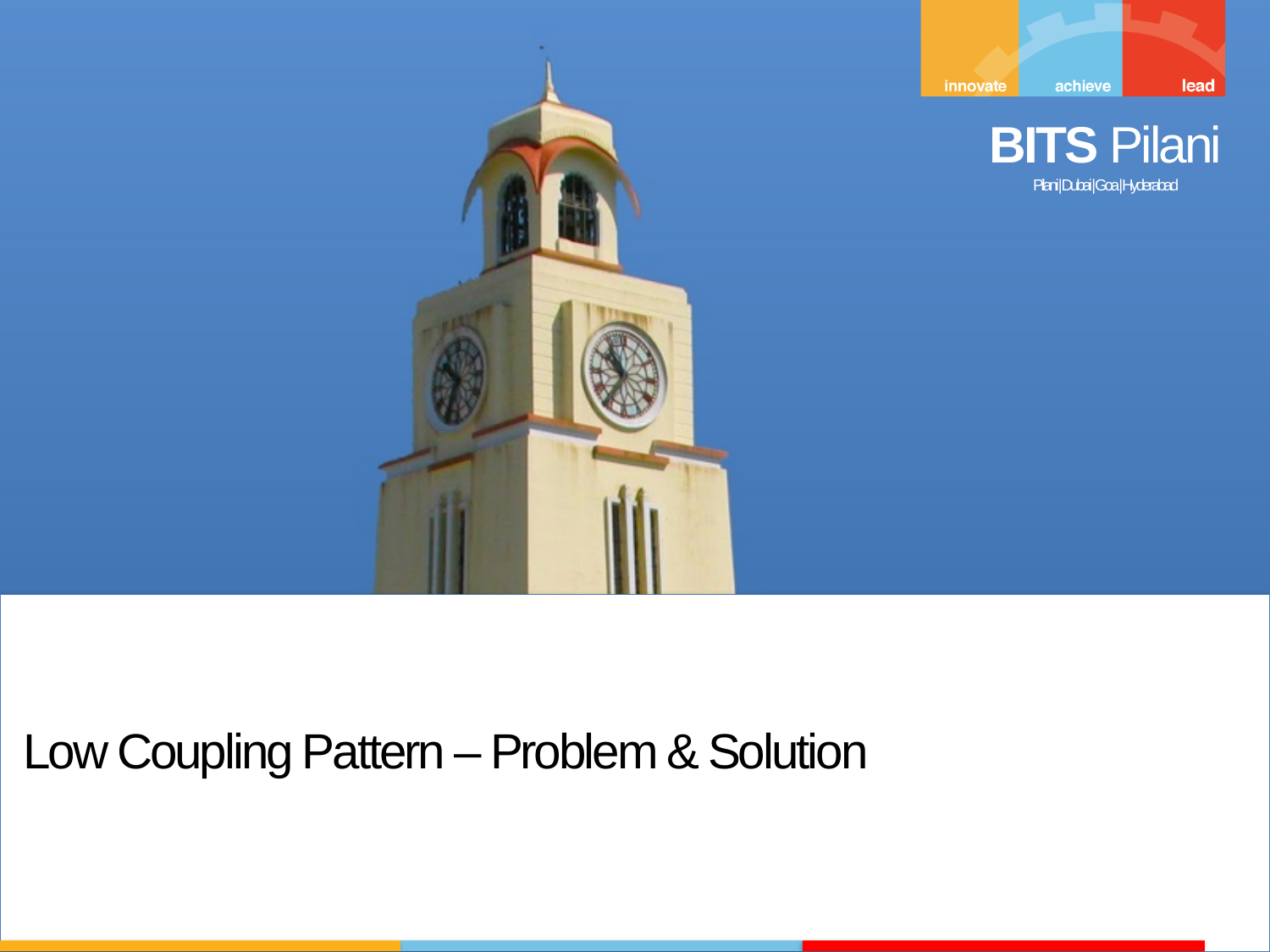

Low Coupling Pattern – Problem & Solution